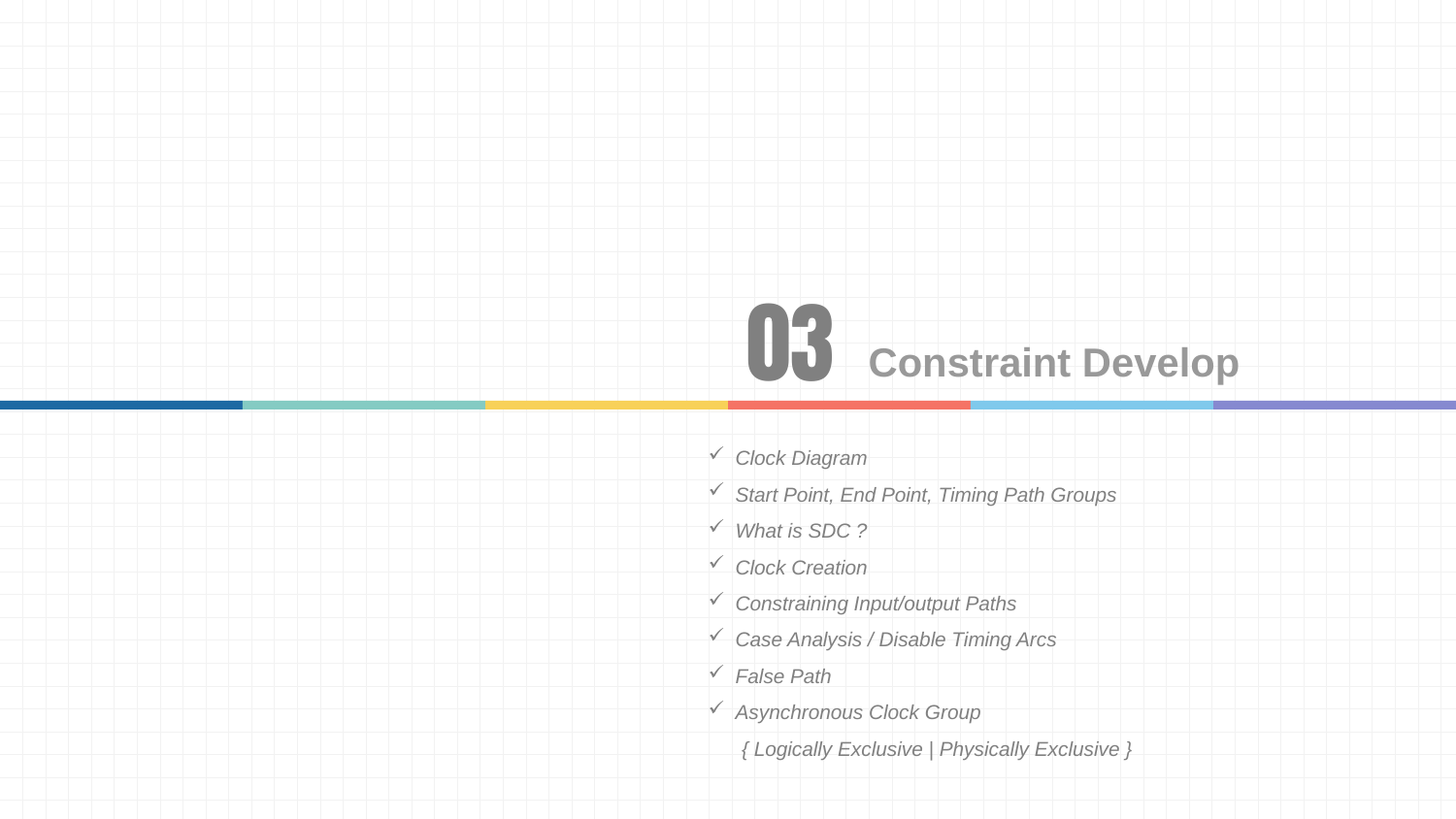

03
Constraint Develop

Clock Diagram
Start Point, End Point, Timing Path Groups
What is SDC ?
Clock Creation
Constraining Input/output Paths
Case Analysis / Disable Timing Arcs
False Path
Asynchronous Clock Group
      { Logically Exclusive | Physically Exclusive }